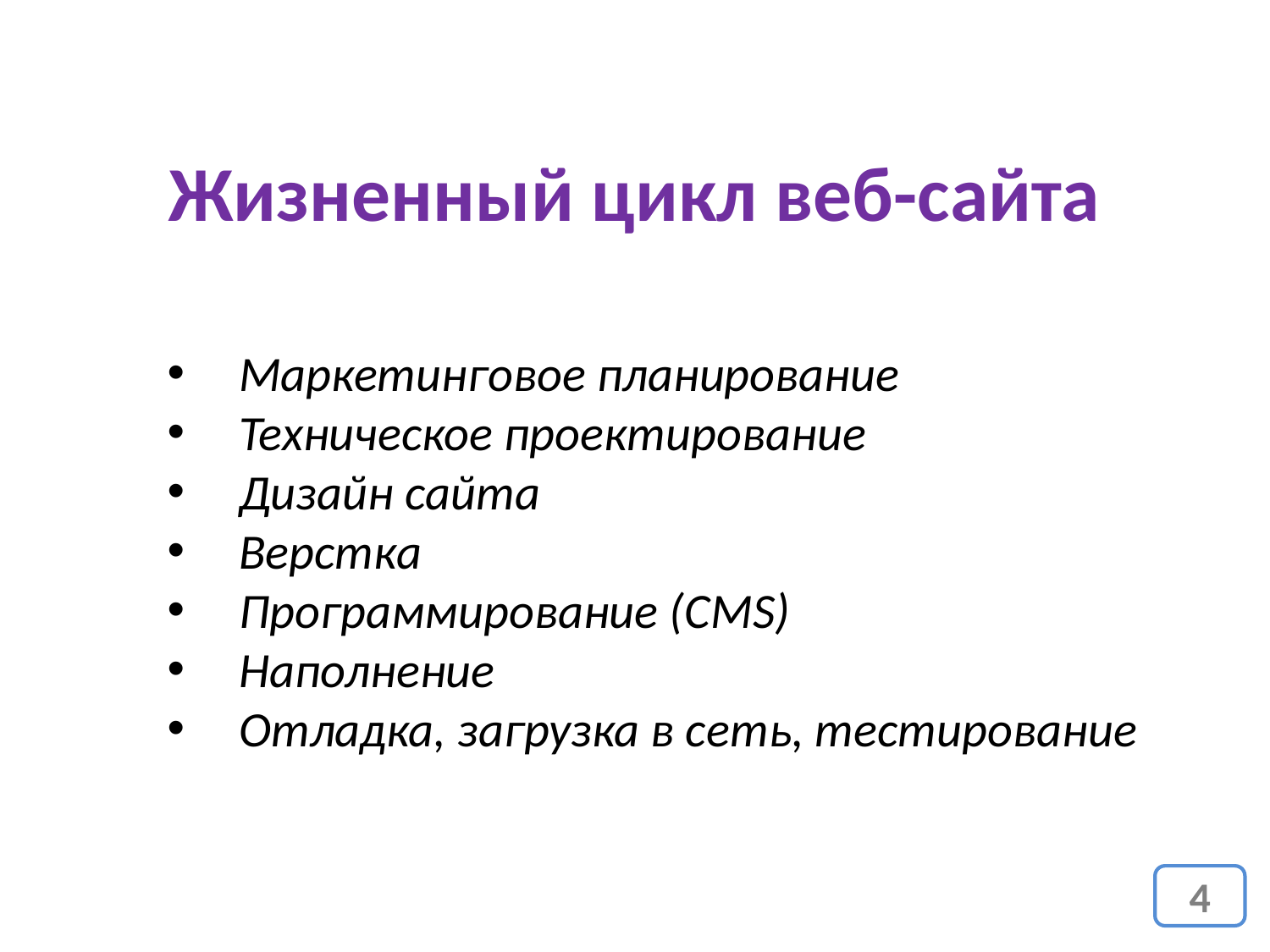

Жизненный цикл веб-сайта
Маркетинговое планирование
Техническое проектирование
Дизайн сайта
Верстка
Программирование (CMS)
Наполнение
Отладка, загрузка в сеть, тестирование
4